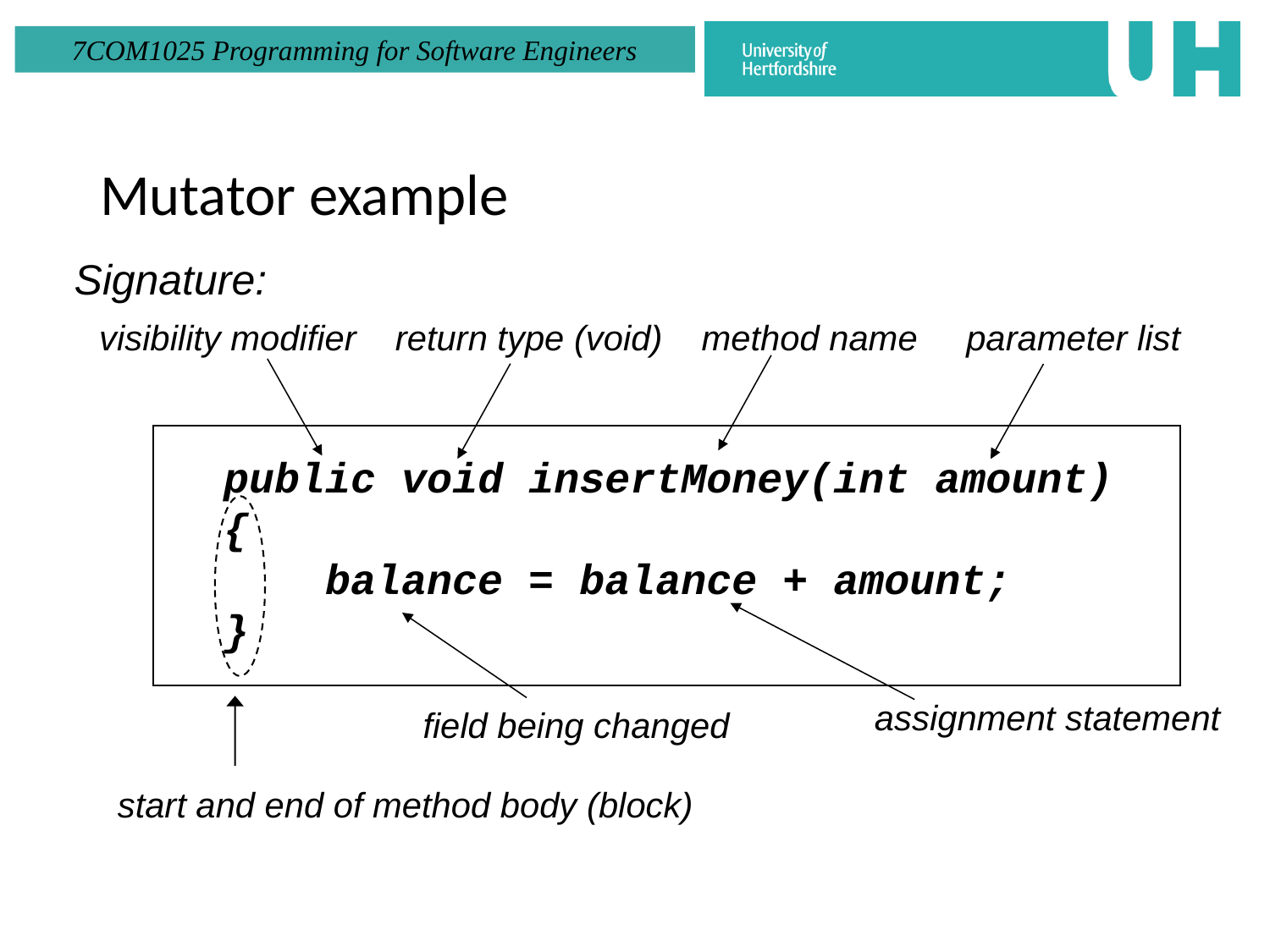

Mutator example
Signature:
visibility modifier    return type (void)    method name     parameter list

public void insertMoney(int amount)
{
    balance = balance + amount;
}

assignment statement

field being changed
start and end of method body (block)